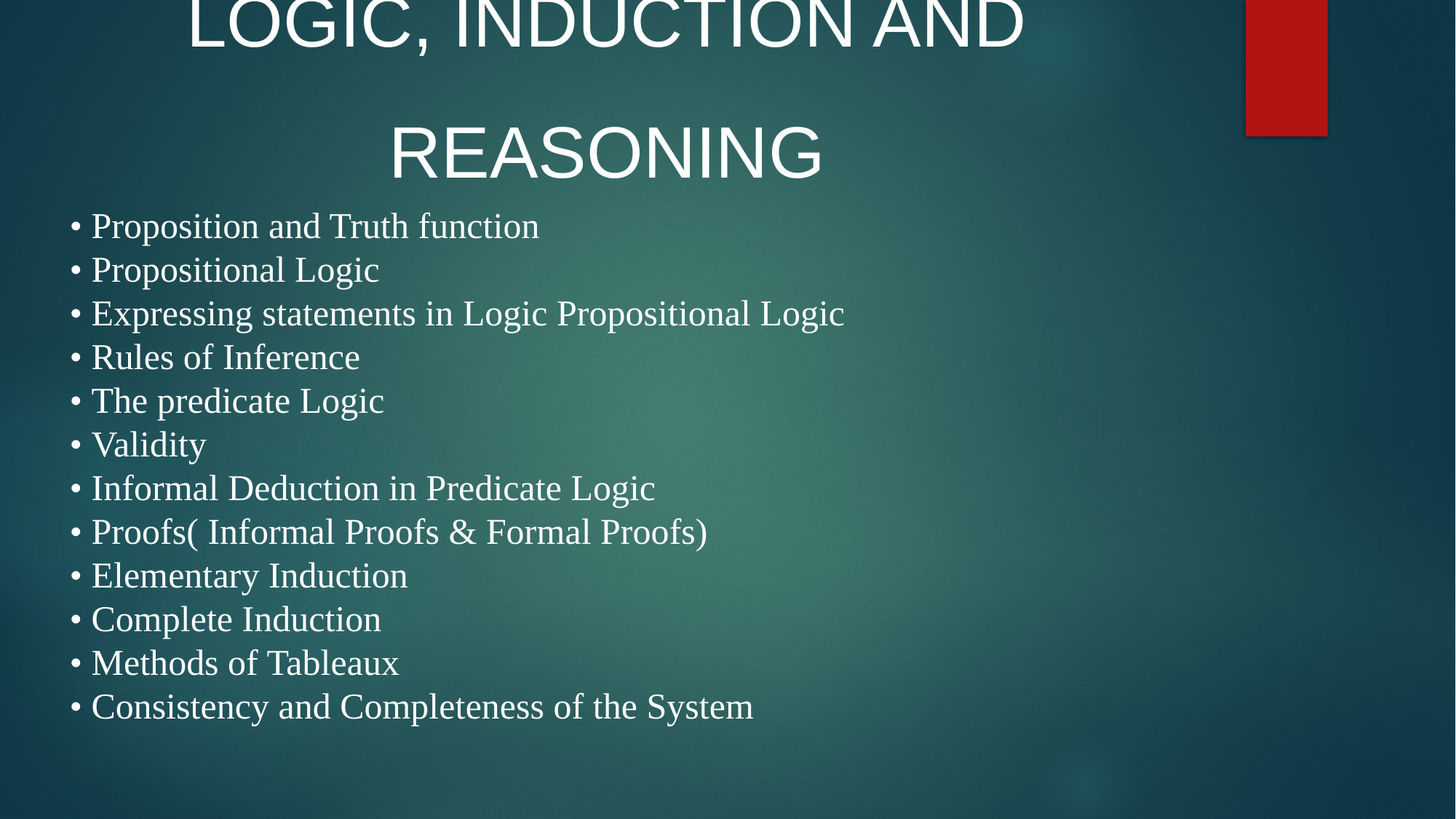

Logic, induction and reasoning
• Proposition and Truth function
• Propositional Logic
• Expressing statements in Logic Propositional Logic
• Rules of Inference
• The predicate Logic
• Validity
• Informal Deduction in Predicate Logic
• Proofs( Informal Proofs & Formal Proofs)
• Elementary Induction
• Complete Induction
• Methods of Tableaux
• Consistency and Completeness of the System